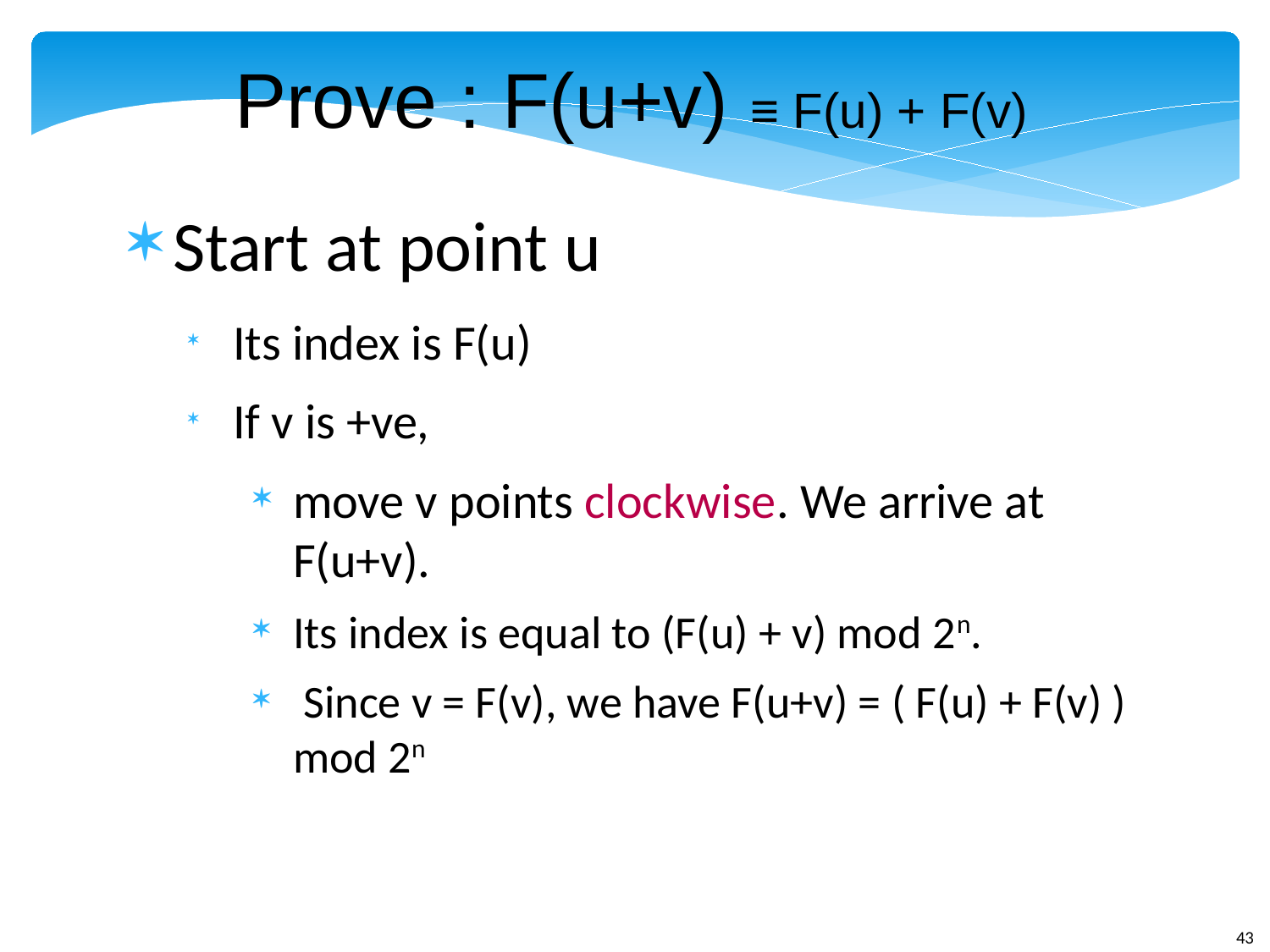

Prove : F(u+v) ≡ F(u) + F(v)
Start at point u
Its index is F(u)
If v is +ve,
move v points clockwise. We arrive at F(u+v).
Its index is equal to (F(u) + v) mod 2n.
 Since v = F(v), we have F(u+v) = ( F(u) + F(v) ) mod 2n

43